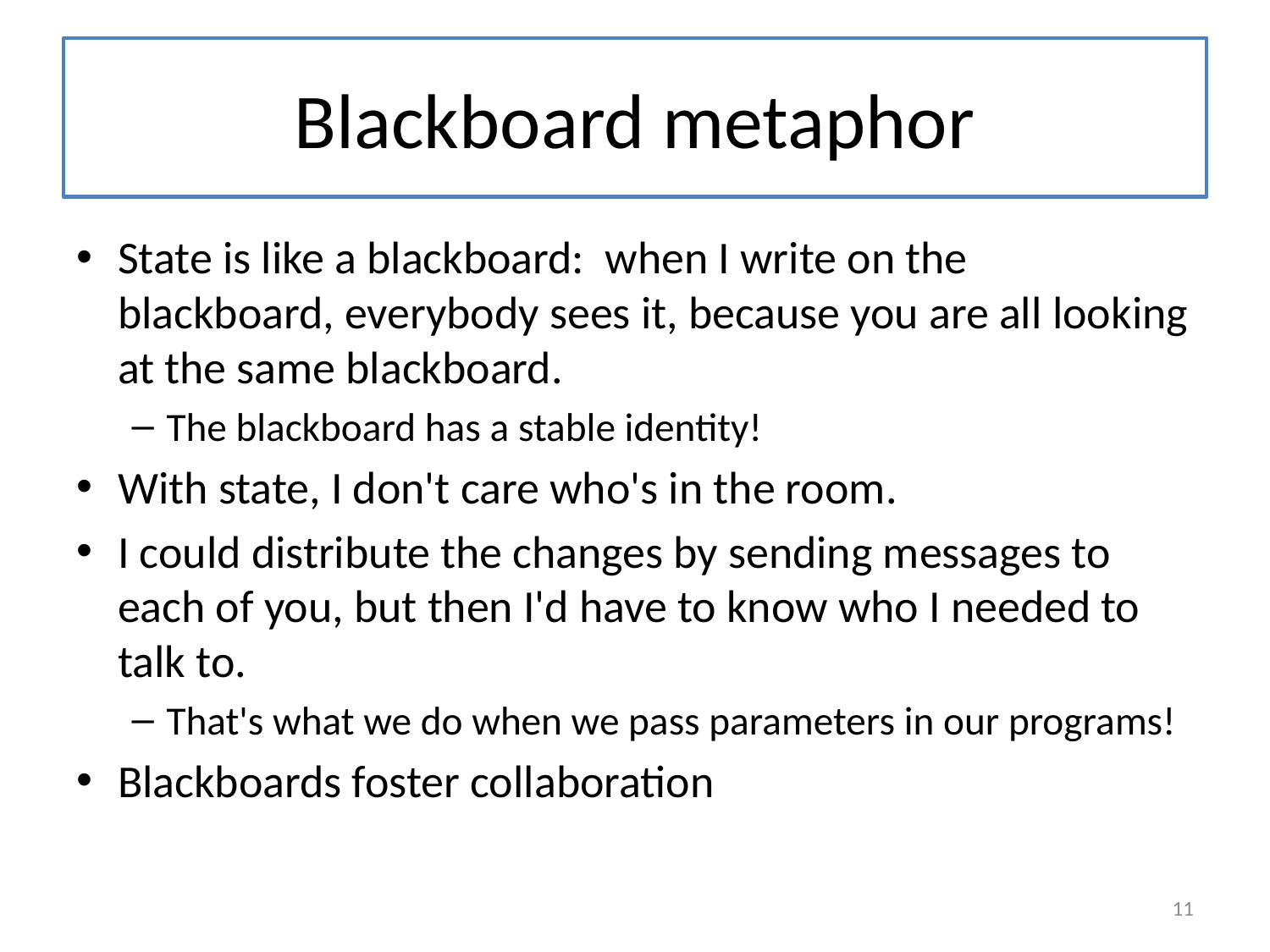

# Blackboard metaphor
State is like a blackboard:  when I write on the blackboard, everybody sees it, because you are all looking at the same blackboard.
The blackboard has a stable identity!
With state, I don't care who's in the room.
I could distribute the changes by sending messages to each of you, but then I'd have to know who I needed to talk to.
That's what we do when we pass parameters in our programs!
Blackboards foster collaboration

11